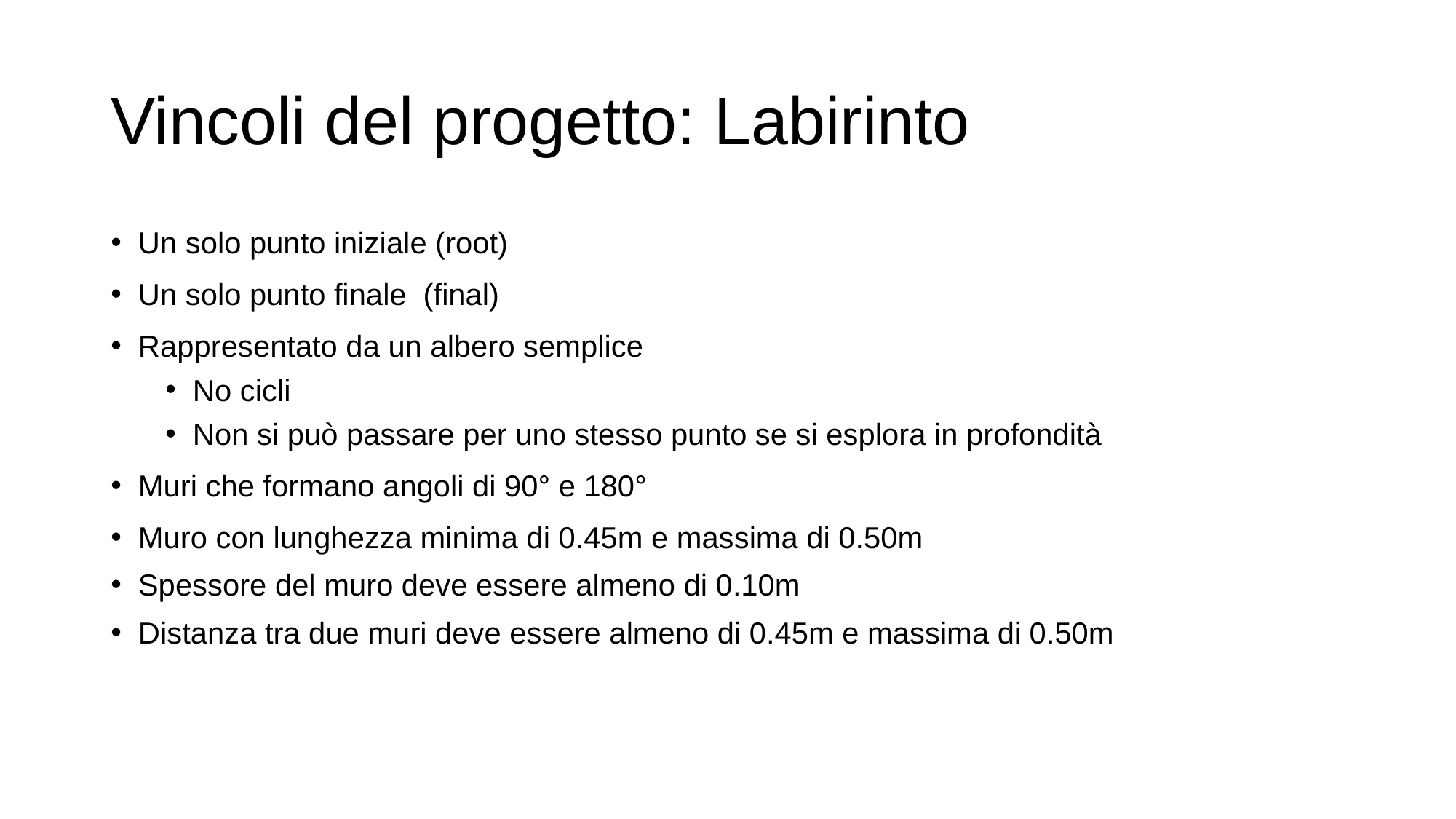

# Vincoli del progetto: Labirinto
Un solo punto iniziale (root)
Un solo punto finale  (final)
Rappresentato da un albero semplice
No cicli
Non si può passare per uno stesso punto se si esplora in profondità
Muri che formano angoli di 90° e 180°
Muro con lunghezza minima di 0.45m e massima di 0.50m
Spessore del muro deve essere almeno di 0.10m
Distanza tra due muri deve essere almeno di 0.45m e massima di 0.50m
3